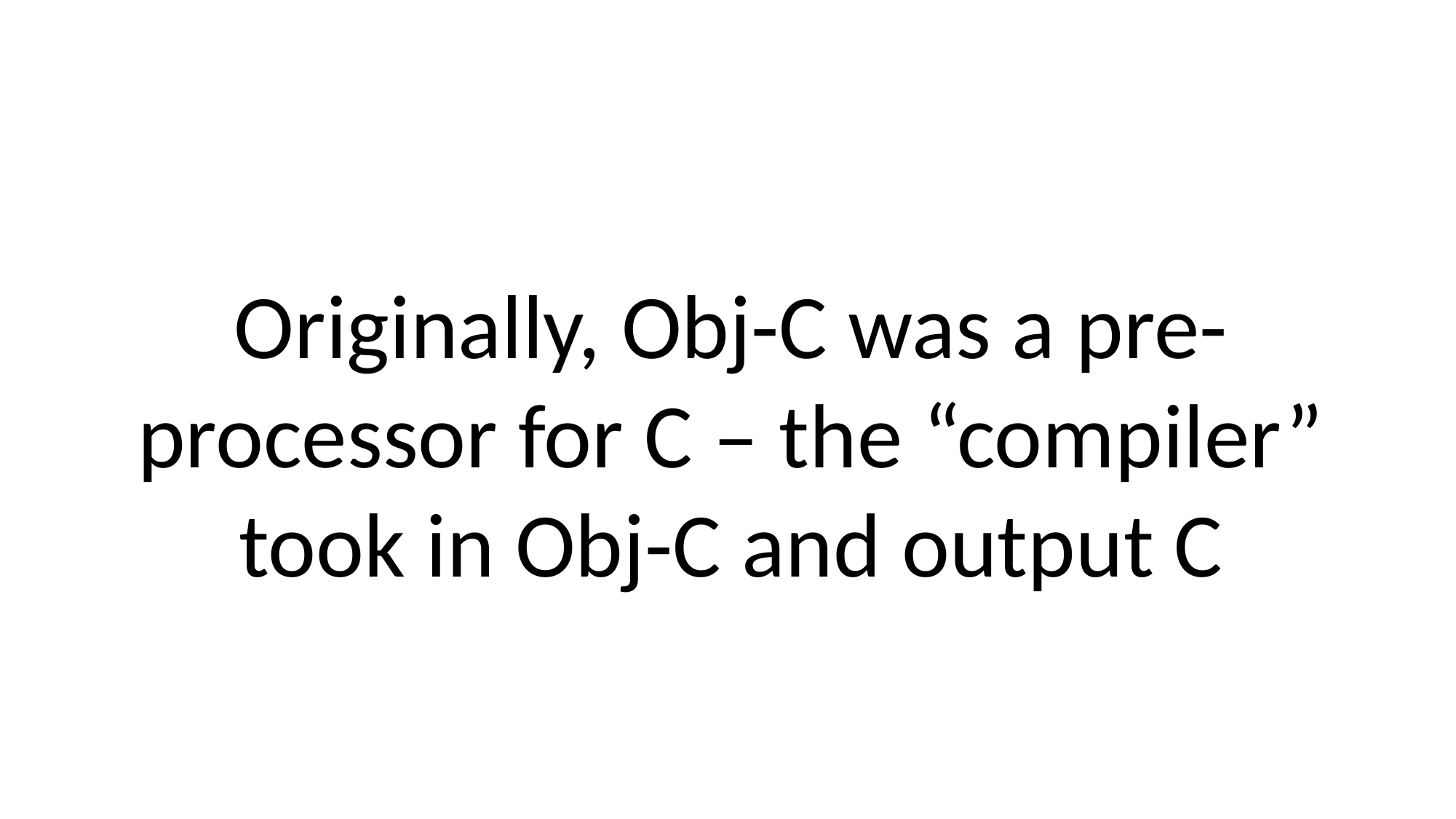

Originally, Obj-C was a pre-processor for C – the “compiler” took in Obj-C and output C